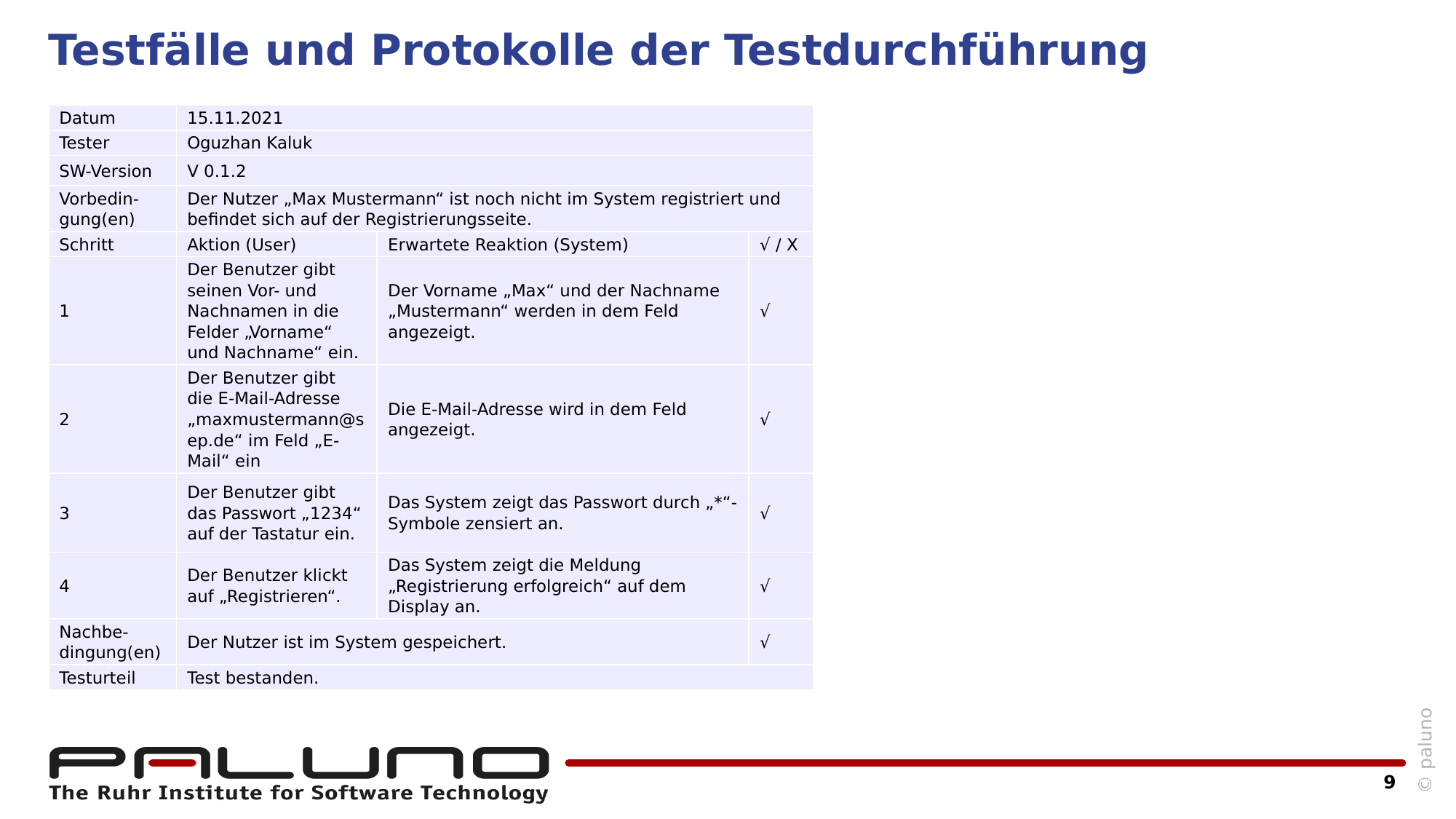

# Testfälle und Protokolle der Testdurchführung
| Datum | 15.11.2021 |  |  |
| --- | --- | --- | --- |
| Tester | Oguzhan Kaluk |  |  |
| SW-Version | V 0.1.2 |  |  |
| Vorbedin-gung(en) | Der Nutzer „Max Mustermann“ ist noch nicht im System registriert und befindet sich auf der Registrierungsseite. |  |  |
| Schritt | Aktion (User) | Erwartete Reaktion (System) | √ / X |
| 1 | Der Benutzer gibt seinen Vor- und Nachnamen in die Felder „Vorname“ und Nachname“ ein. | Der Vorname „Max“ und der Nachname „Mustermann“ werden in dem Feld angezeigt. | √ |
| 2 | Der Benutzer gibt die E-Mail-Adresse „maxmustermann@sep.de“ im Feld „E-Mail“ ein | Die E-Mail-Adresse wird in dem Feld angezeigt. | √ |
| 3 | Der Benutzer gibt das Passwort „1234“ auf der Tastatur ein. | Das System zeigt das Passwort durch „\*“-Symbole zensiert an. | √ |
| 4 | Der Benutzer klickt auf „Registrieren“. | Das System zeigt die Meldung „Registrierung erfolgreich“ auf dem Display an. | √ |
| Nachbe-dingung(en) | Der Nutzer ist im System gespeichert. |  | √ |
| Testurteil | Test bestanden. |  |  |
9